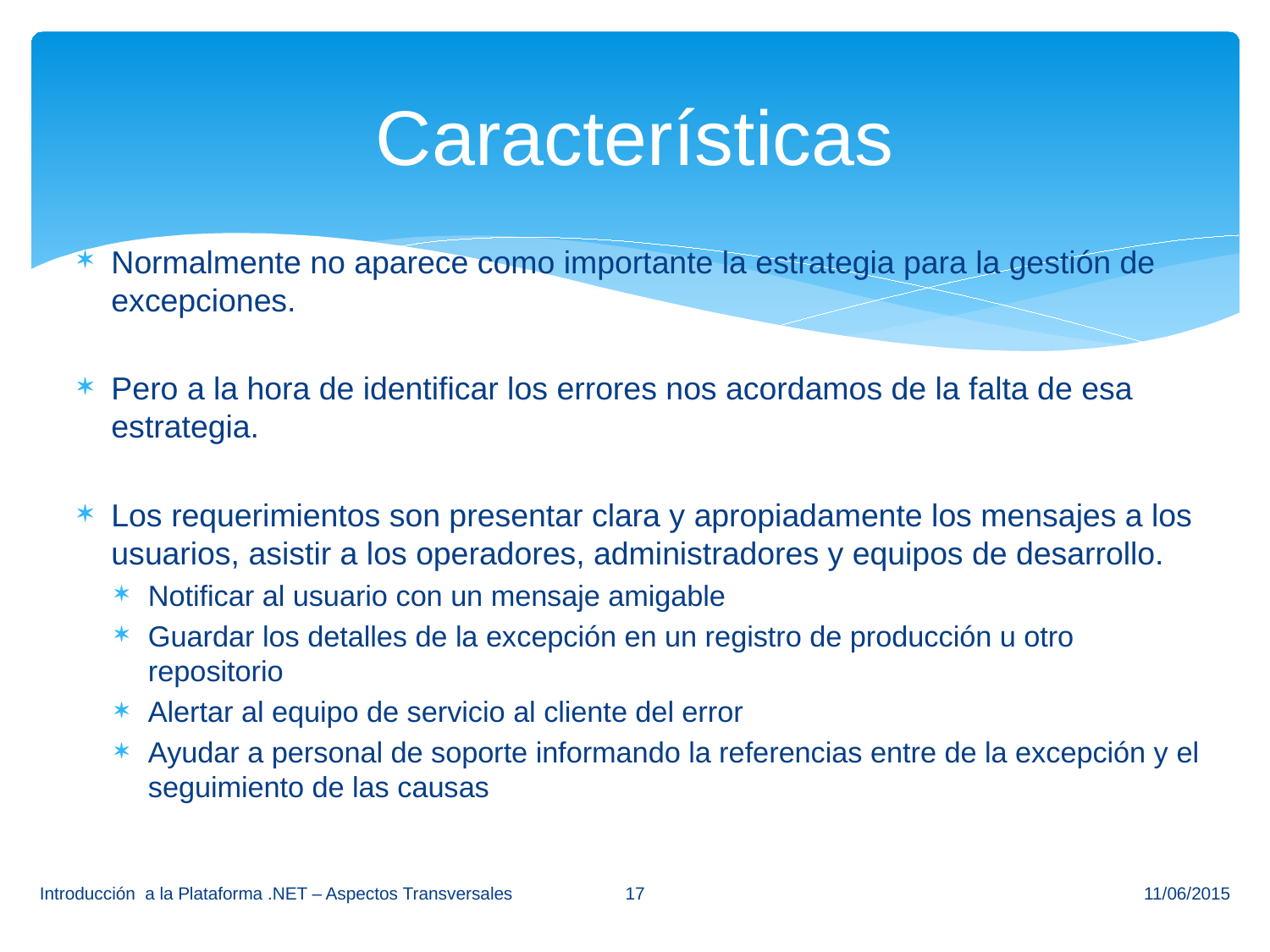

# Características
Normalmente no aparece como importante la estrategia para la gestión de excepciones.

Pero a la hora de identificar los errores nos acordamos de la falta de esa estrategia.

Los requerimientos son presentar clara y apropiadamente los mensajes a los usuarios, asistir a los operadores, administradores y equipos de desarrollo.
Notificar al usuario con un mensaje amigable
Guardar los detalles de la excepción en un registro de producción u otro repositorio
Alertar al equipo de servicio al cliente del error
Ayudar a personal de soporte informando la referencias entre de la excepción y el seguimiento de las causas
17
Introducción  a la Plataforma .NET – Aspectos Transversales
11/06/2015